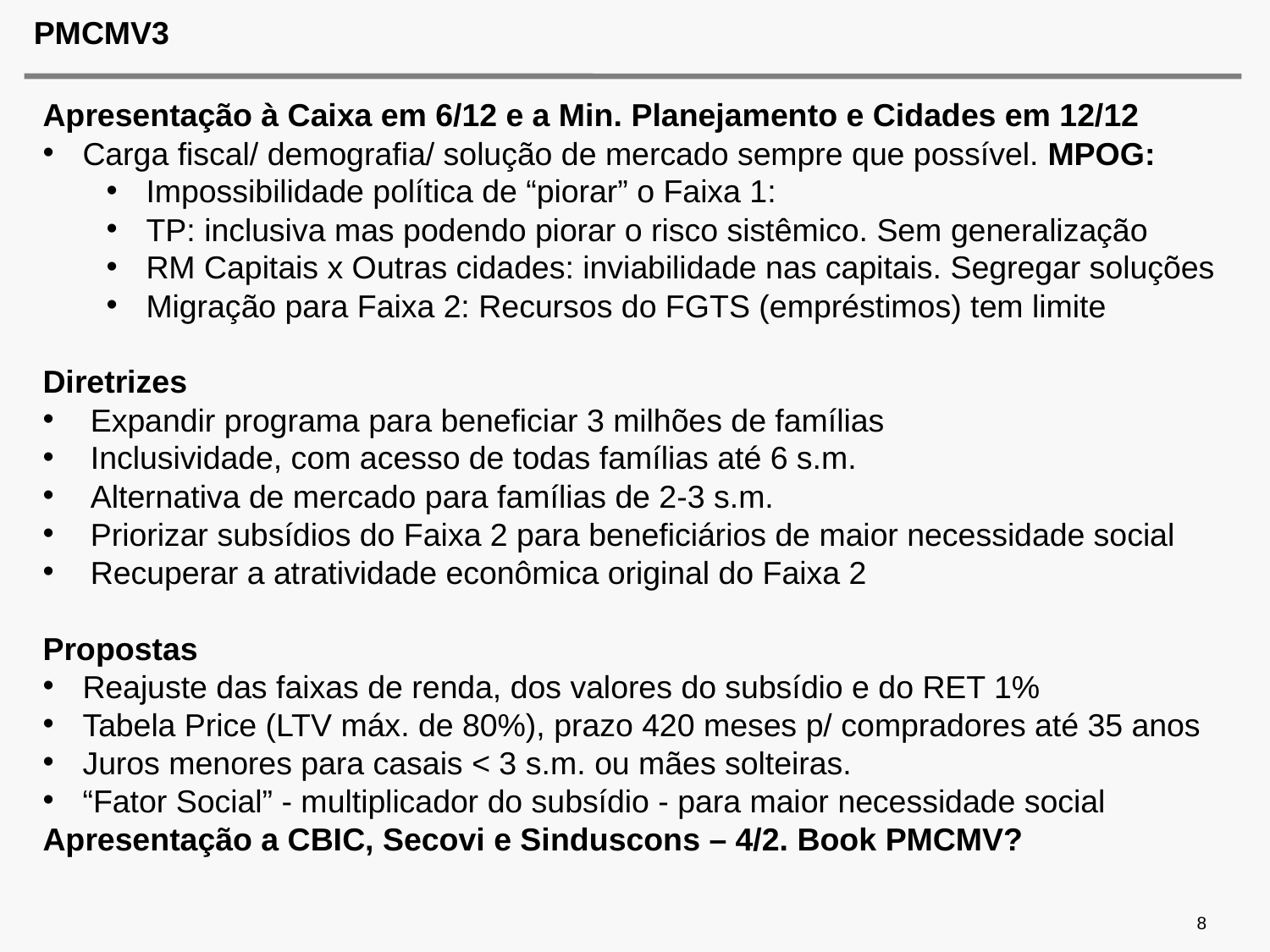

# PMCMV3

Apresentação à Caixa em 6/12 e a Min. Planejamento e Cidades em 12/12
Carga fiscal/ demografia/ solução de mercado sempre que possível. MPOG:
Impossibilidade política de “piorar” o Faixa 1:
TP: inclusiva mas podendo piorar o risco sistêmico. Sem generalização
RM Capitais x Outras cidades: inviabilidade nas capitais. Segregar soluções
Migração para Faixa 2: Recursos do FGTS (empréstimos) tem limite

Diretrizes
Expandir programa para beneficiar 3 milhões de famílias
Inclusividade, com acesso de todas famílias até 6 s.m.
Alternativa de mercado para famílias de 2-3 s.m.
Priorizar subsídios do Faixa 2 para beneficiários de maior necessidade social
Recuperar a atratividade econômica original do Faixa 2

Propostas
Reajuste das faixas de renda, dos valores do subsídio e do RET 1%
Tabela Price (LTV máx. de 80%), prazo 420 meses p/ compradores até 35 anos
Juros menores para casais < 3 s.m. ou mães solteiras.
“Fator Social” - multiplicador do subsídio - para maior necessidade social
Apresentação a CBIC, Secovi e Sinduscons – 4/2. Book PMCMV?

8